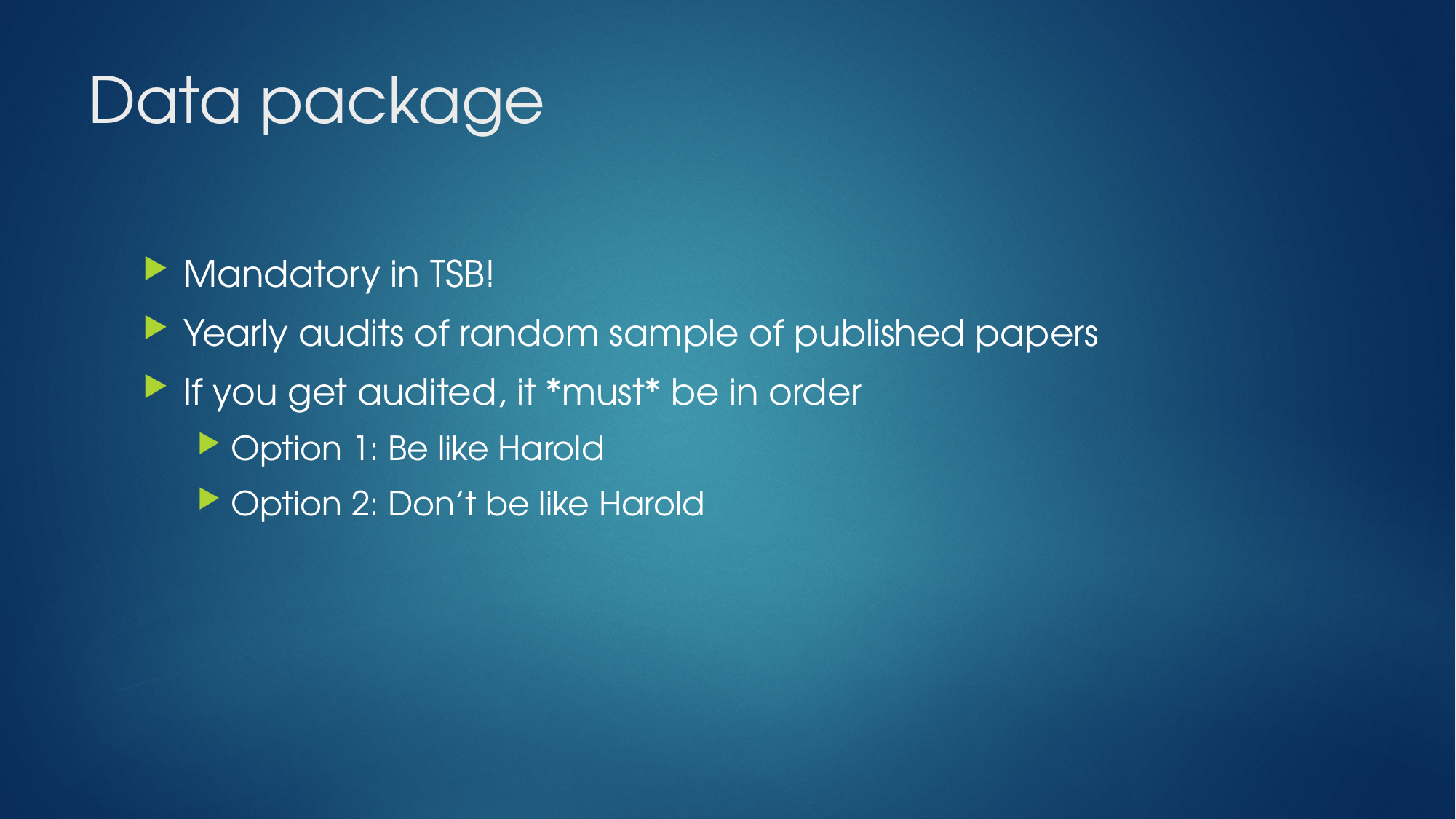

# Data package
Mandatory in TSB!
Yearly audits of random sample of published papers
If you get audited, it *must* be in order
Option 1: Be like Harold
Option 2: Don’t be like Harold